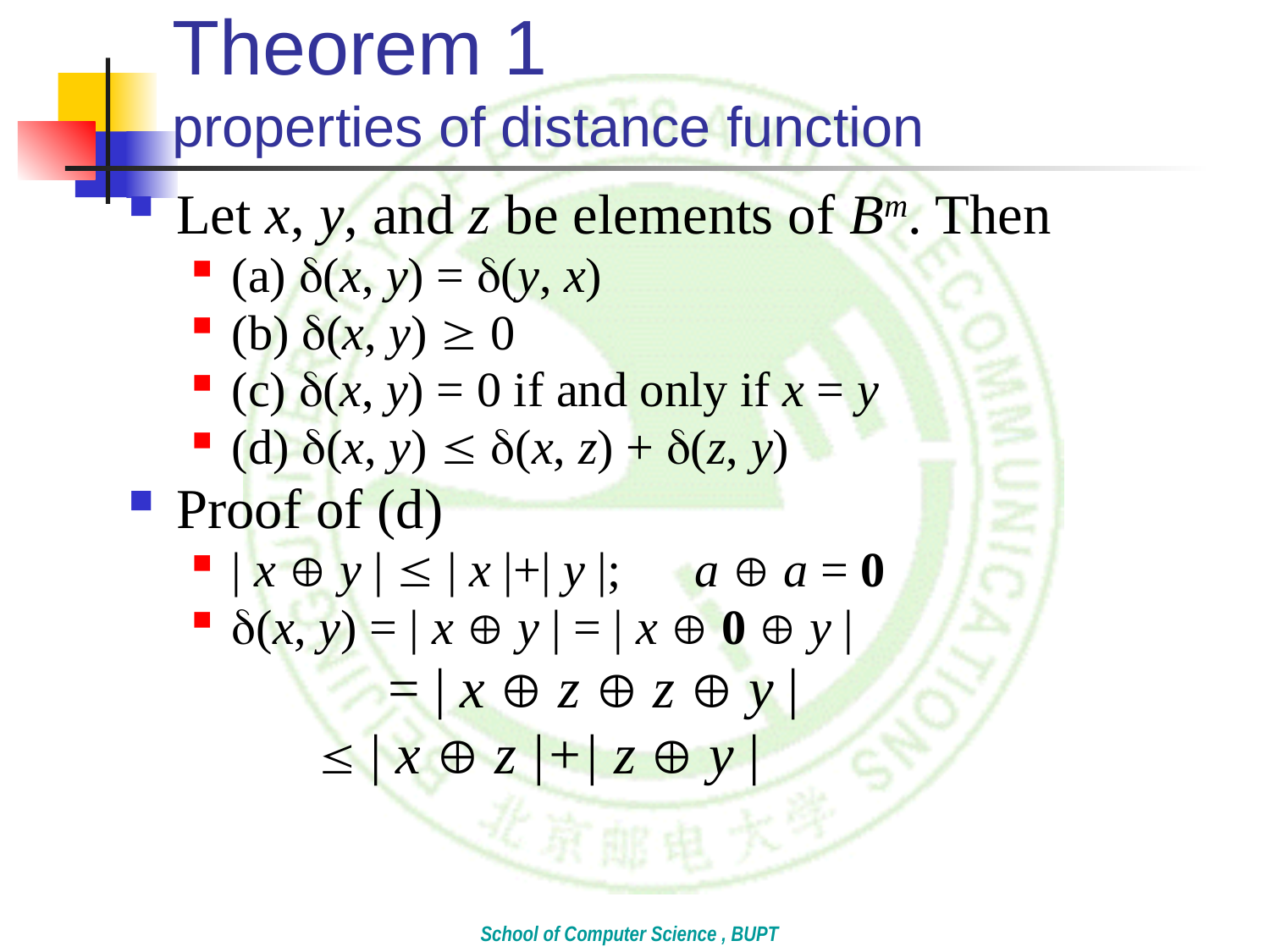

# Theorem 1 properties of distance function
Let x, y, and z be elements of Bm. Then
(a) δ(x, y) = δ(y, x)
(b) δ(x, y) ≥ 0
(c) δ(x, y) = 0 if and only if x = y
(d) δ(x, y) ≤ δ(x, z) + δ(z, y)
Proof of (d)
| x ⊕ y | ≤ | x |+| y |;      a ⊕ a = 0
δ(x, y) = | x ⊕ y | = | x ⊕ 0 ⊕ y |
	 	      = | x ⊕ z ⊕ z ⊕ y |
		 ≤ | x ⊕ z |+| z ⊕ y |

School of Computer Science , BUPT
21